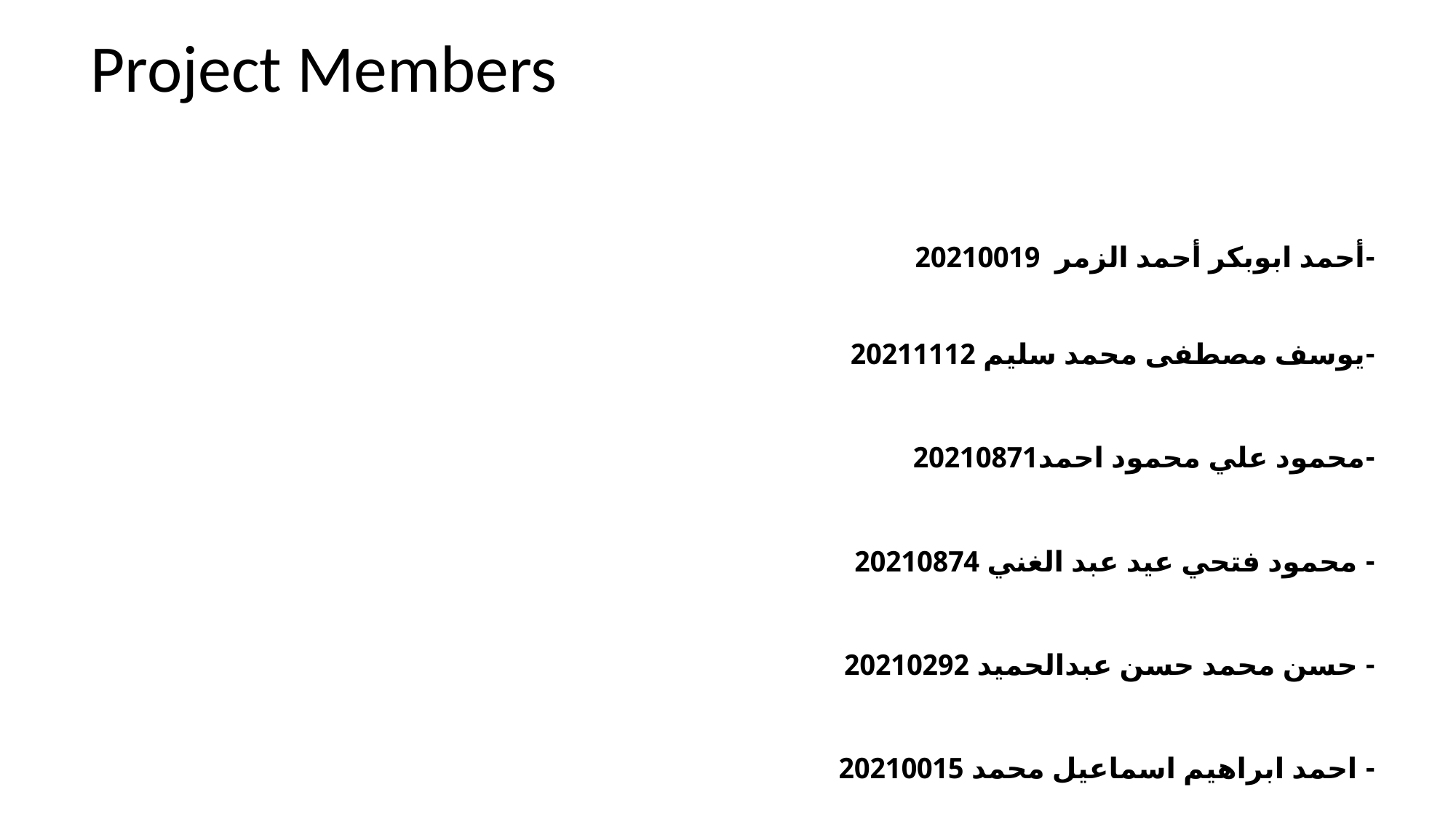

# Project Members

-أحمد ابوبكر أحمد الزمر  20210019

-يوسف مصطفى محمد سليم 20211112

-محمود علي محمود احمد20210871

- محمود فتحي عيد عبد الغني 20210874

- حسن محمد حسن عبدالحميد 20210292

- احمد ابراهيم اسماعيل محمد 20210015